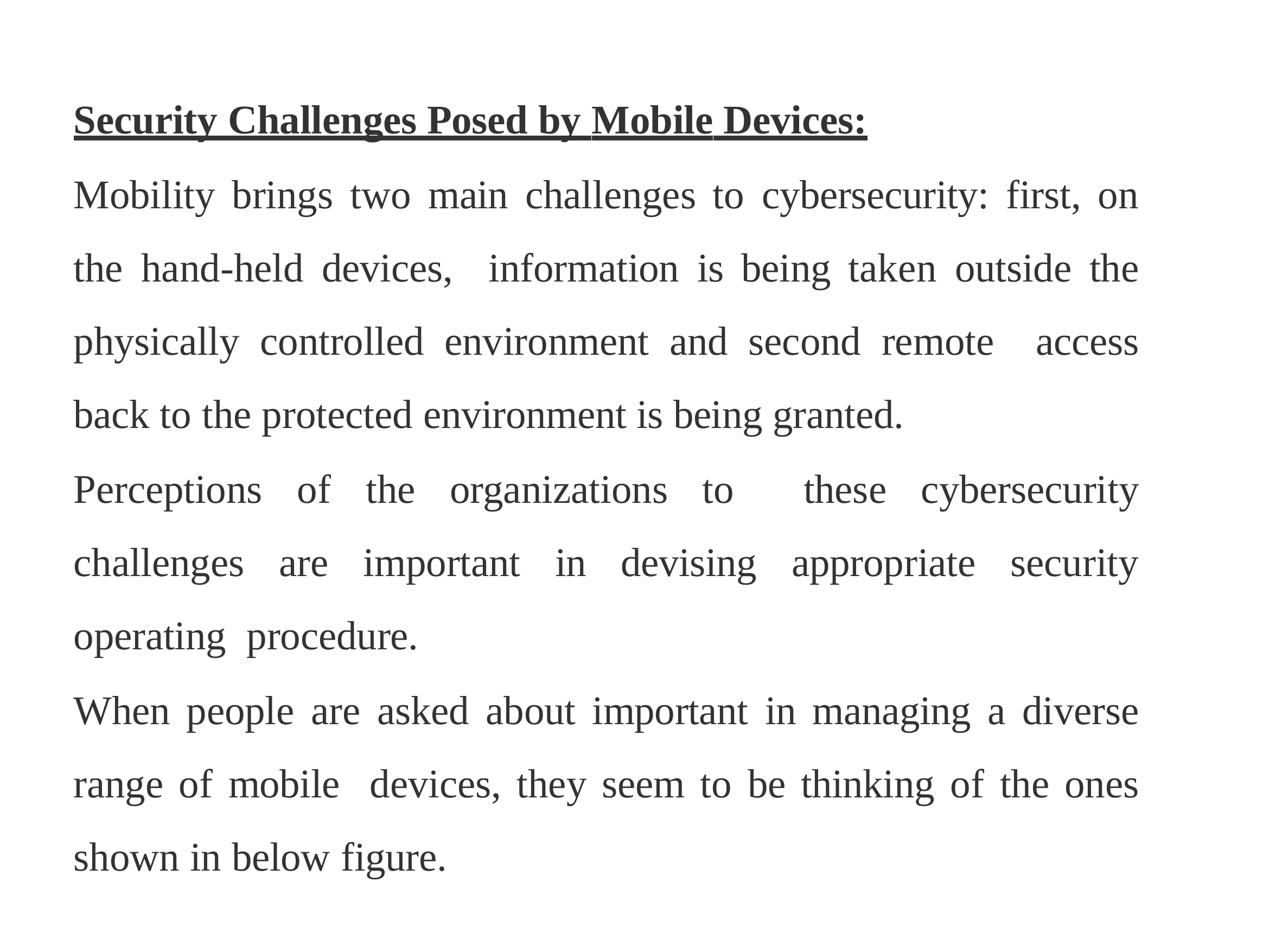

Security Challenges Posed by Mobile Devices:
Mobility brings two main challenges to cybersecurity: first, on the hand-held devices,  information is being taken outside the physically controlled environment and second remote  access back to the protected environment is being granted.
Perceptions of the organizations to  these cybersecurity challenges are important in devising appropriate security operating  procedure.
When people are asked about important in managing a diverse range of mobile  devices, they seem to be thinking of the ones shown in below figure.
Page 21
CYBER SECURITY